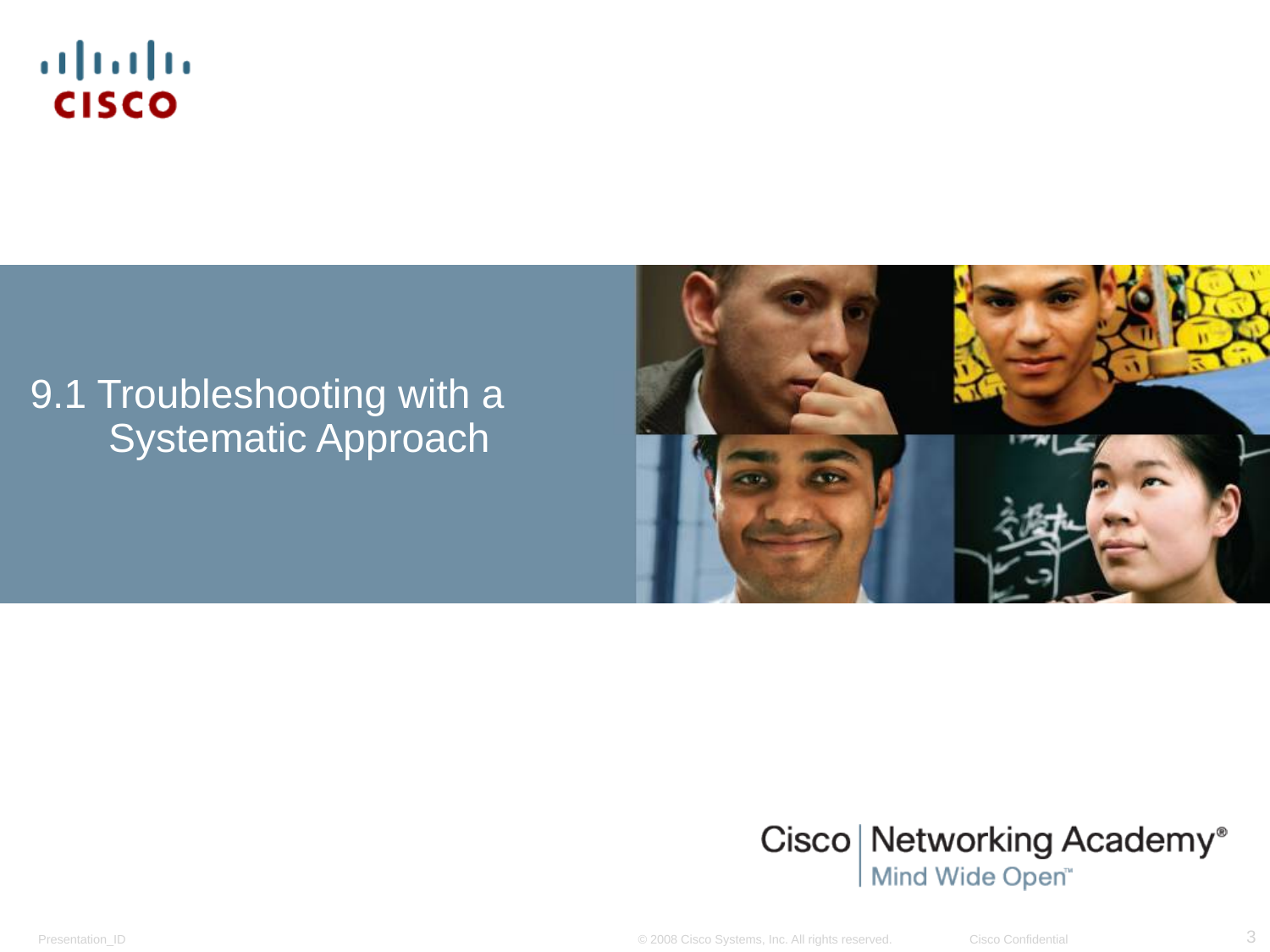

# 9.1 Troubleshooting with a Systematic Approach